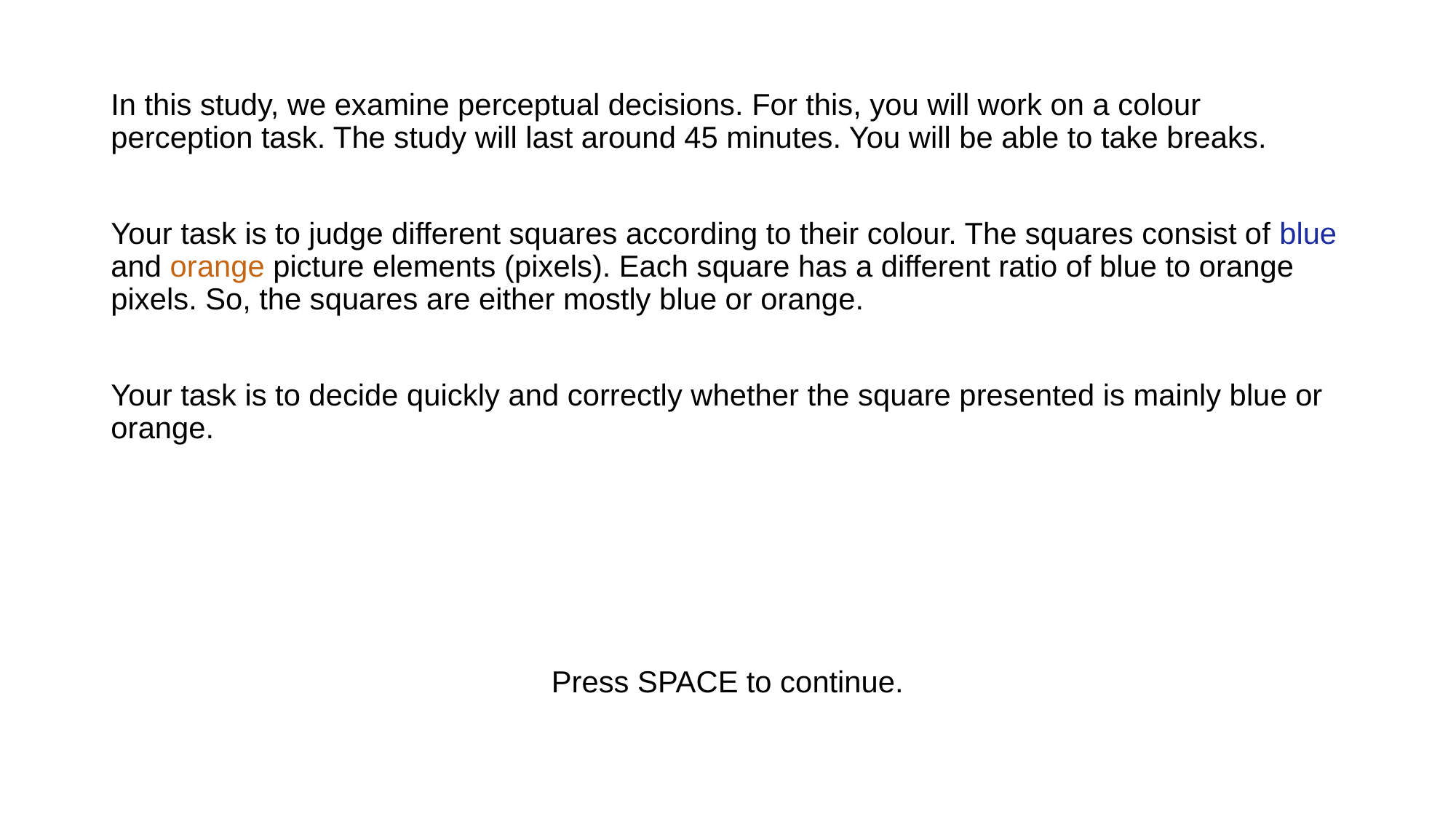

In this study, we examine perceptual decisions. For this, you will work on a colour perception task. The study will last around 45 minutes. You will be able to take breaks.

Your task is to judge different squares according to their colour. The squares consist of blue and orange picture elements (pixels). Each square has a different ratio of blue to orange pixels. So, the squares are either mostly blue or orange.

Your task is to decide quickly and correctly whether the square presented is mainly blue or orange.

Press SPACE to continue.